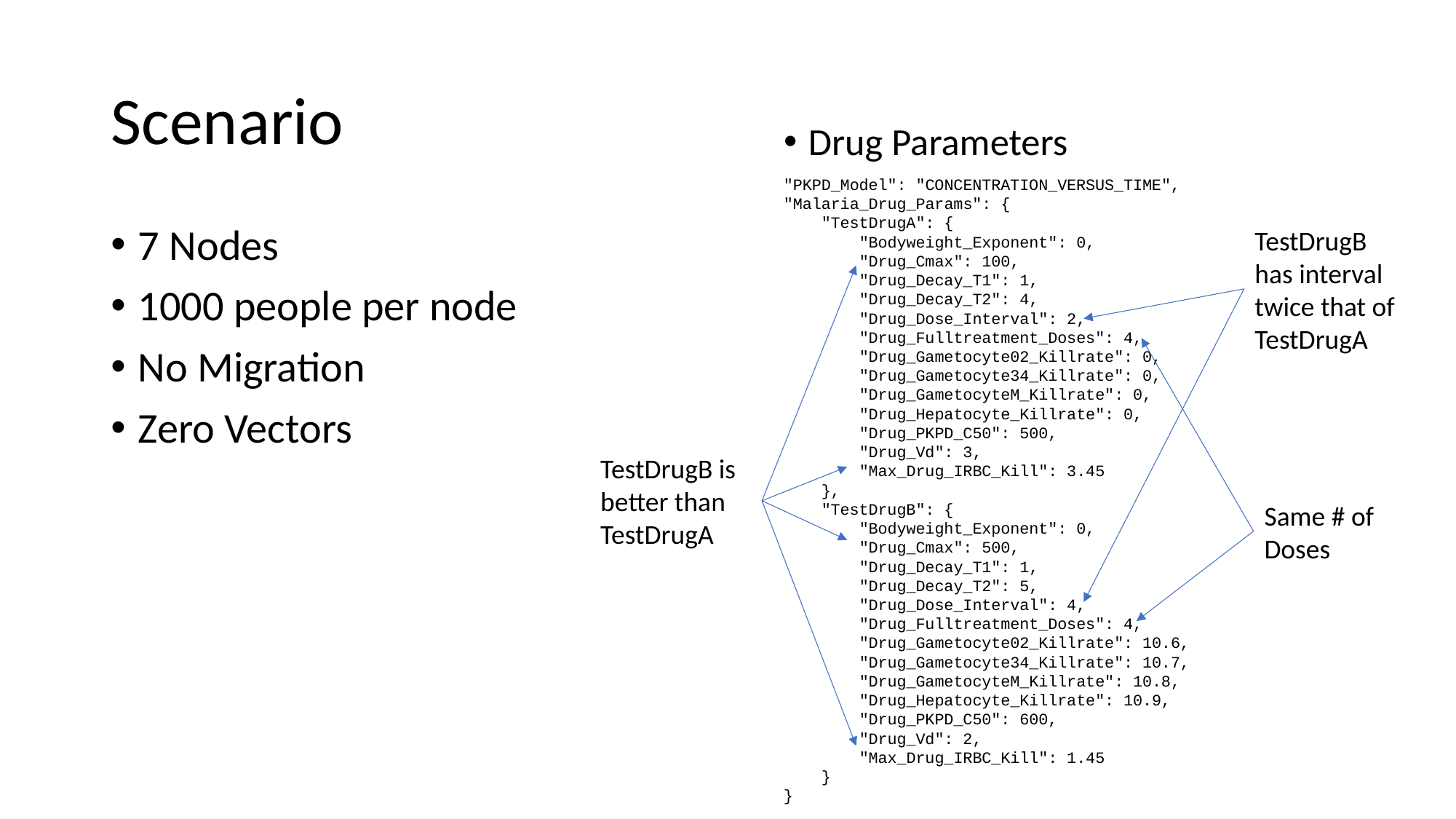

# Scenario
Drug Parameters
"PKPD_Model": "CONCENTRATION_VERSUS_TIME",
"Malaria_Drug_Params": {
    "TestDrugA": {
        "Bodyweight_Exponent": 0,
        "Drug_Cmax": 100,
        "Drug_Decay_T1": 1,
        "Drug_Decay_T2": 4,
        "Drug_Dose_Interval": 2,
        "Drug_Fulltreatment_Doses": 4,
        "Drug_Gametocyte02_Killrate": 0,
        "Drug_Gametocyte34_Killrate": 0,
        "Drug_GametocyteM_Killrate": 0,
        "Drug_Hepatocyte_Killrate": 0,
        "Drug_PKPD_C50": 500,
        "Drug_Vd": 3,
        "Max_Drug_IRBC_Kill": 3.45
    },
    "TestDrugB": {
        "Bodyweight_Exponent": 0,
        "Drug_Cmax": 500,
        "Drug_Decay_T1": 1,
        "Drug_Decay_T2": 5,
        "Drug_Dose_Interval": 4,
        "Drug_Fulltreatment_Doses": 4,
        "Drug_Gametocyte02_Killrate": 10.6,
        "Drug_Gametocyte34_Killrate": 10.7,
        "Drug_GametocyteM_Killrate": 10.8,
        "Drug_Hepatocyte_Killrate": 10.9,
        "Drug_PKPD_C50": 600,
        "Drug_Vd": 2,
        "Max_Drug_IRBC_Kill": 1.45
    }
}
7 Nodes
1000 people per node
No Migration
Zero Vectors
TestDrugB has interval twice that of TestDrugA
TestDrugB is better than TestDrugA
Same # of Doses